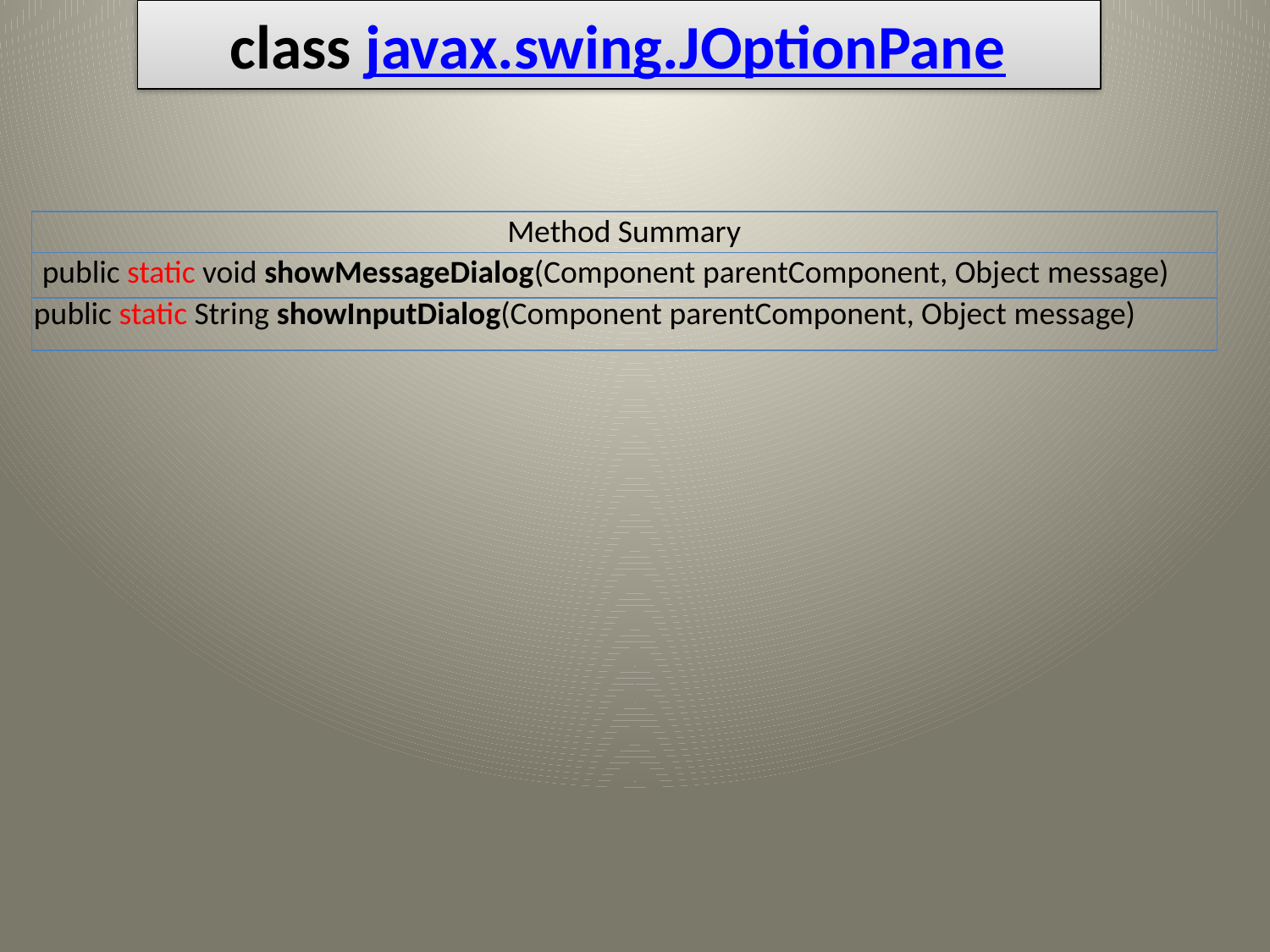

# class javax.swing.JOptionPane
| Method Summary |
| --- |
| public static void showMessageDialog(Component parentComponent, Object message) |
| public static String showInputDialog(Component parentComponent, Object message) |
12